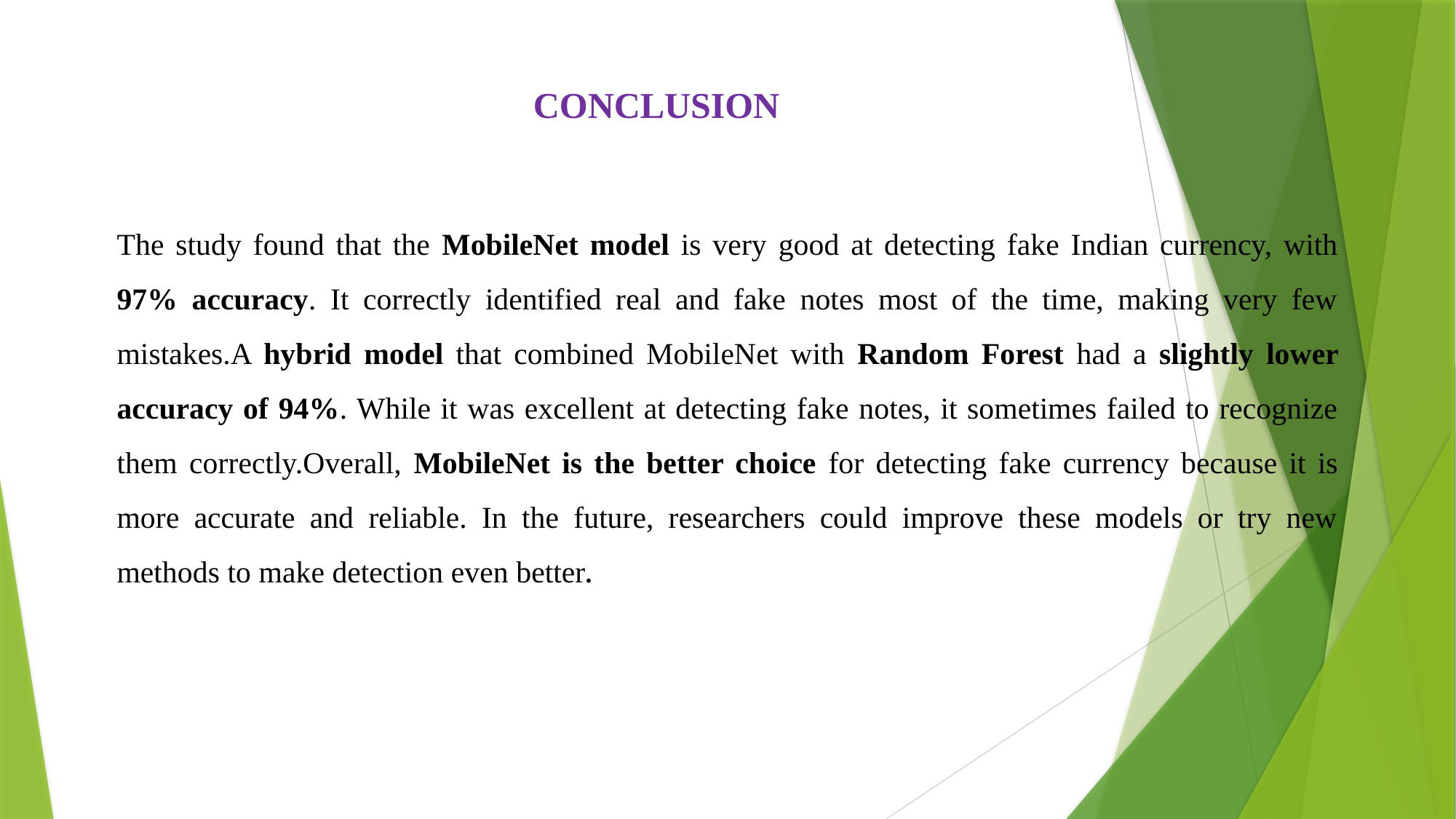

CONCLUSION
The study found that the MobileNet model is very good at detecting fake Indian currency, with 97% accuracy. It correctly identified real and fake notes most of the time, making very few mistakes.A hybrid model that combined MobileNet with Random Forest had a slightly lower accuracy of 94%. While it was excellent at detecting fake notes, it sometimes failed to recognize them correctly.Overall, MobileNet is the better choice for detecting fake currency because it is more accurate and reliable. In the future, researchers could improve these models or try new methods to make detection even better.